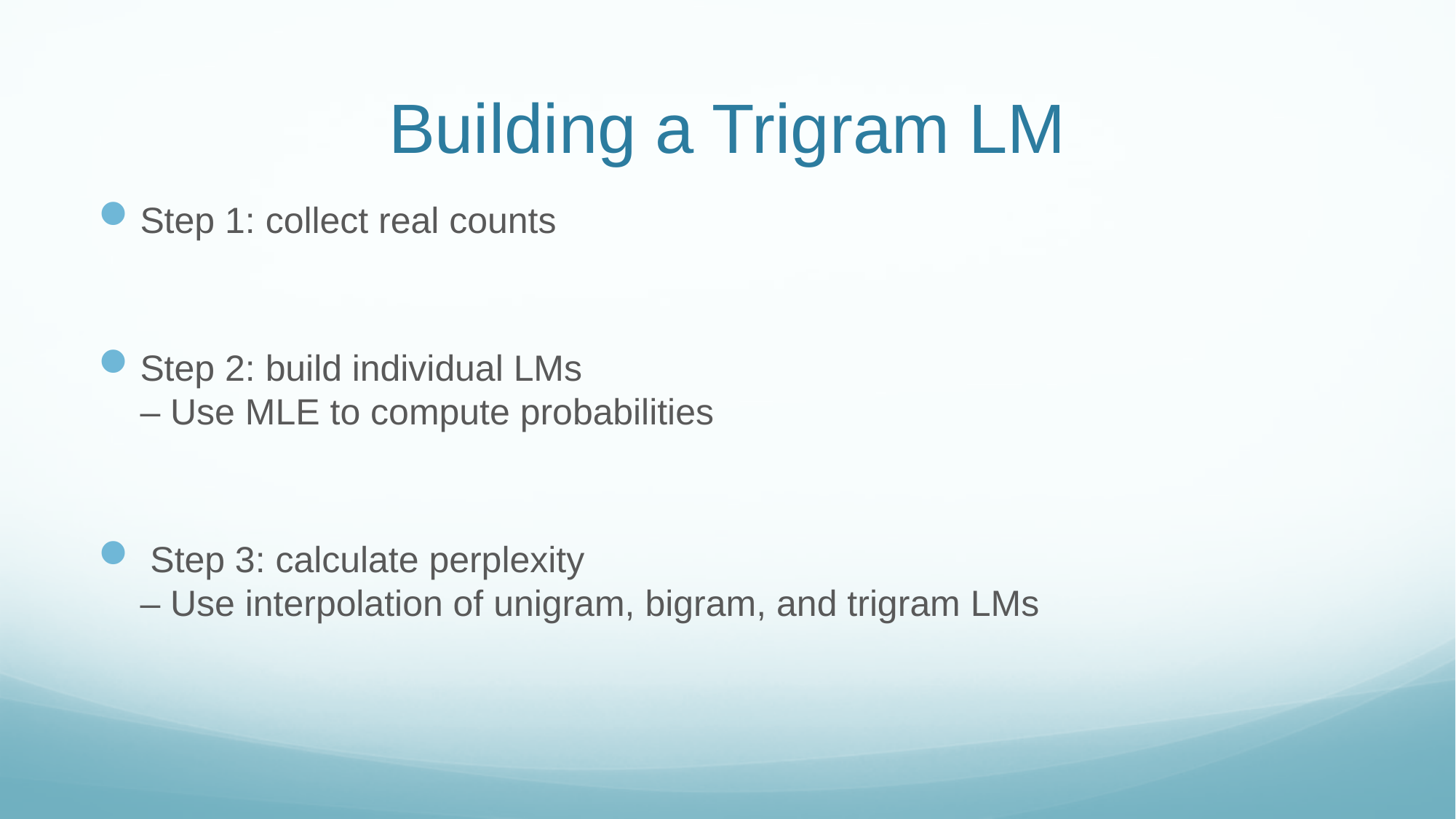

# Building a Trigram LM
Step 1: collect real counts

Step 2: build individual LMs
– Use MLE to compute probabilities

 Step 3: calculate perplexity
– Use interpolation of unigram, bigram, and trigram LMs